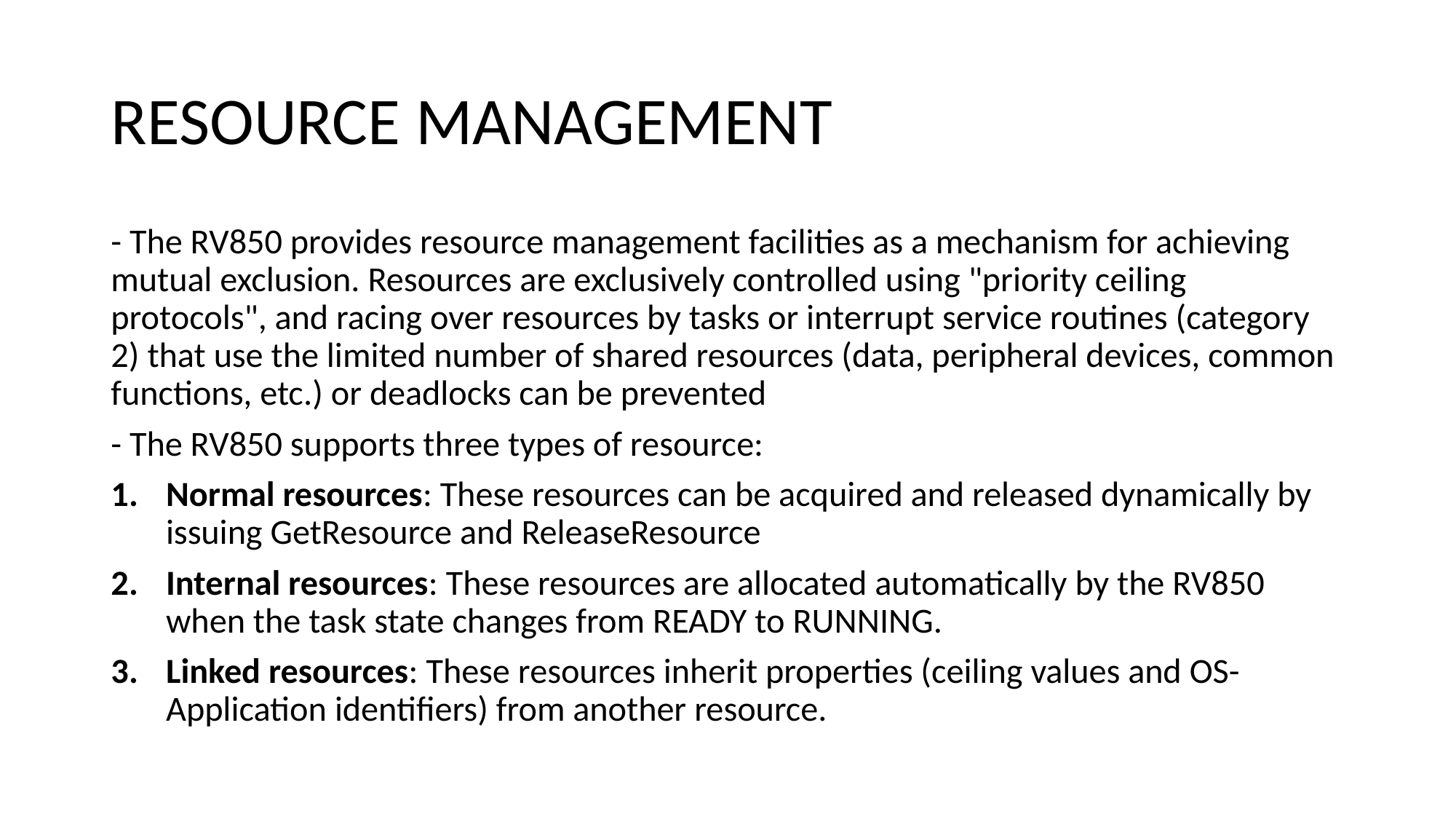

# RESOURCE MANAGEMENT
- The RV850 provides resource management facilities as a mechanism for achieving mutual exclusion. Resources are exclusively controlled using "priority ceiling protocols", and racing over resources by tasks or interrupt service routines (category 2) that use the limited number of shared resources (data, peripheral devices, common functions, etc.) or deadlocks can be prevented
- The RV850 supports three types of resource:
Normal resources: These resources can be acquired and released dynamically by issuing GetResource and ReleaseResource
Internal resources: These resources are allocated automatically by the RV850 when the task state changes from READY to RUNNING.
Linked resources: These resources inherit properties (ceiling values and OS-Application identifiers) from another resource.